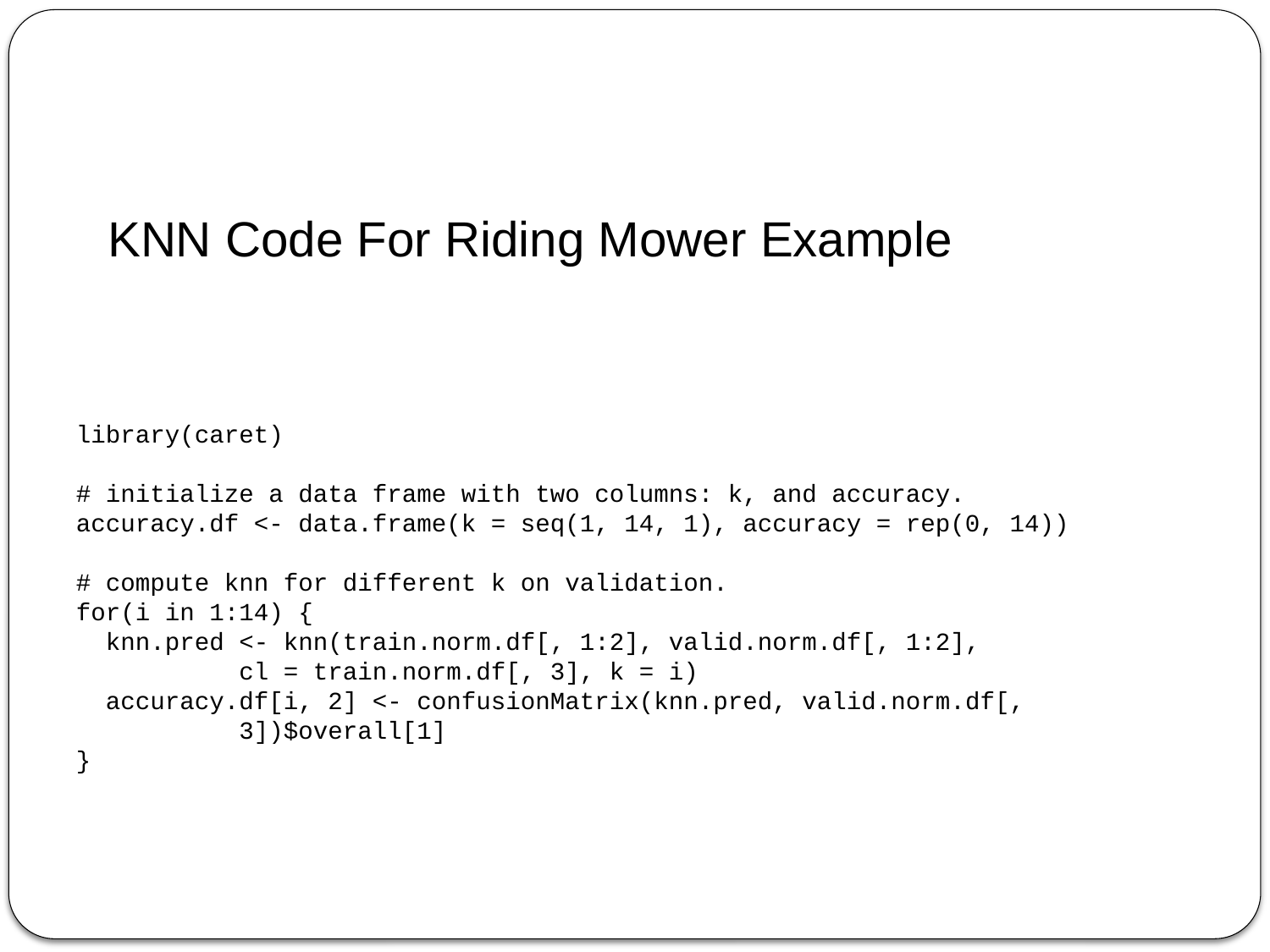

KNN Code For Riding Mower Example
library(caret)

# initialize a data frame with two columns: k, and accuracy.
accuracy.df <- data.frame(k = seq(1, 14, 1), accuracy = rep(0, 14))

# compute knn for different k on validation.
for(i in 1:14) {
  knn.pred <- knn(train.norm.df[, 1:2], valid.norm.df[, 1:2],
           cl = train.norm.df[, 3], k = i)
  accuracy.df[i, 2] <- confusionMatrix(knn.pred, valid.norm.df[,
           3])$overall[1]
}